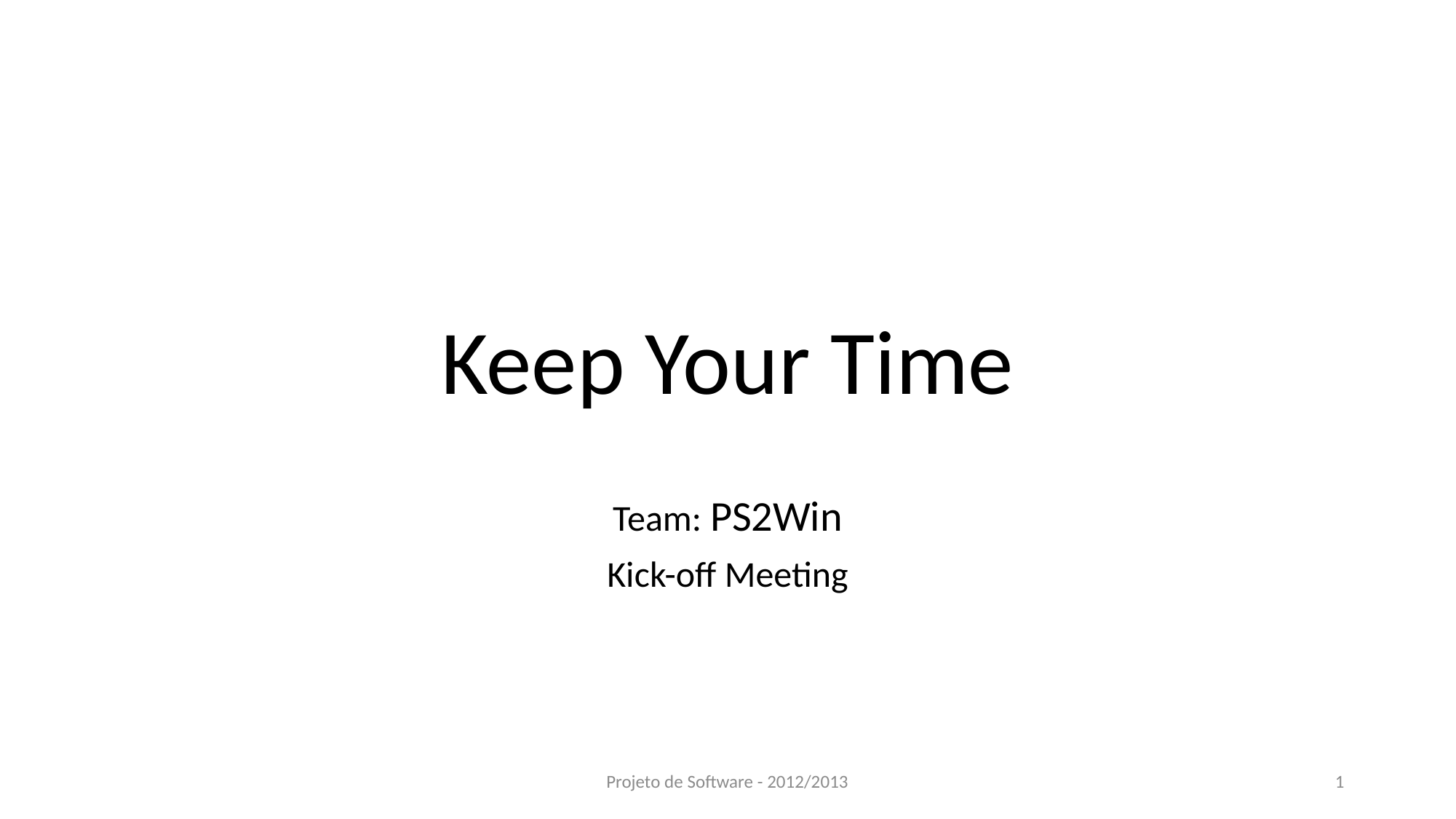

# Keep Your Time

Team: PS2Win
Kick-off Meeting
Projeto de Software - 2012/2013
1